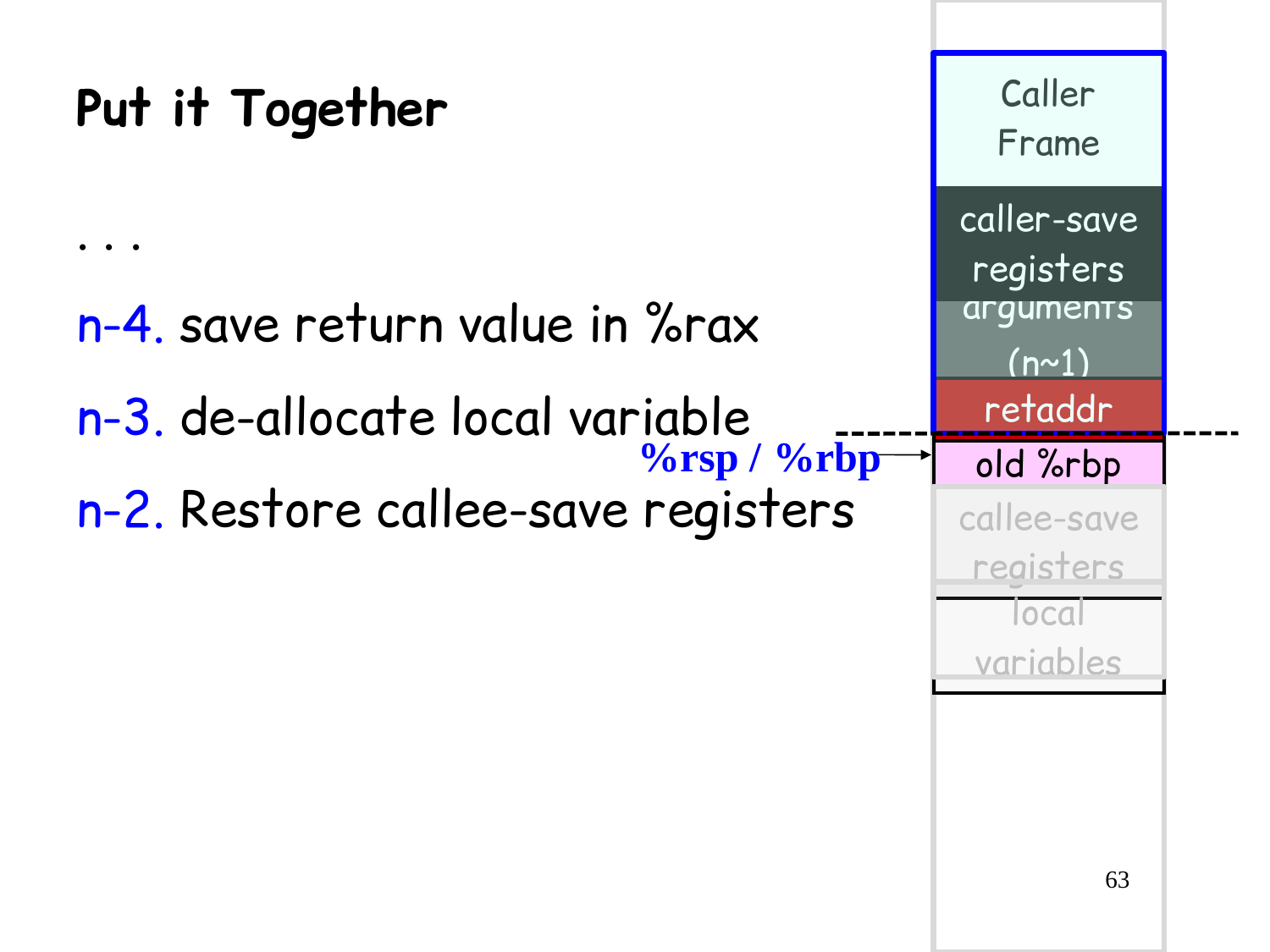

# Put it Together
| Caller Frame |
| --- |

. . .
n-4. save return value in %rax
n-3. de-allocate local variable
n-2. Restore callee-save registers

| caller-save registers |
| --- |
| arguments (n~1) |
| --- |
| retaddr |
| --- |
%rsp /
%rbp

| old %rbp |
| --- |
| callee-save registers |
| --- |

| local variables |
| --- |

63